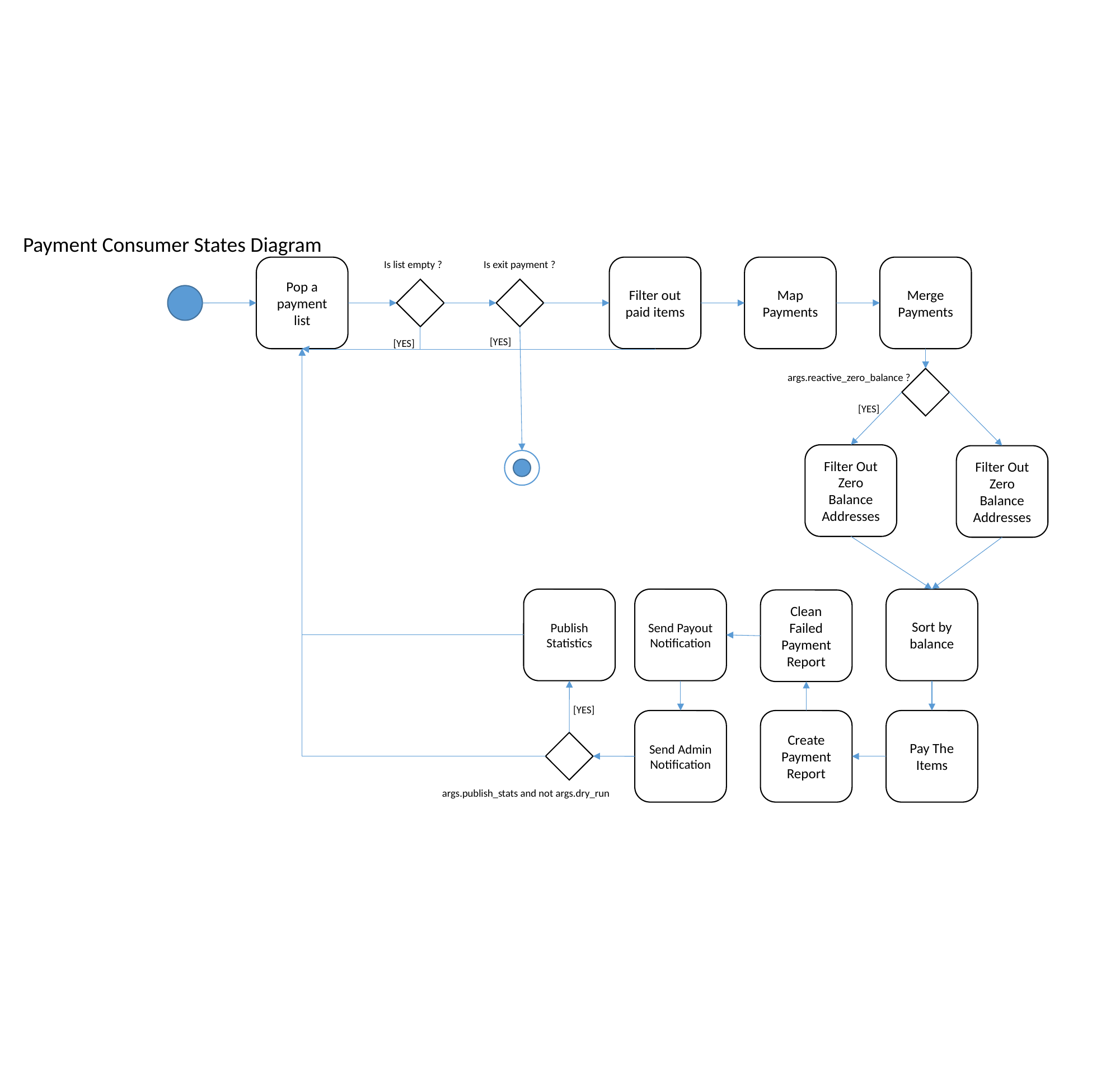

Payment Consumer States Diagram
Is list empty ?
Is exit payment ?
Pop a payment list
Filter out paid items
Map Payments
Merge Payments

[YES]
[YES]
args.reactive_zero_balance ?

[YES]
Filter Out Zero Balance Addresses
Filter Out Zero Balance Addresses

Publish Statistics
Send Payout Notification
Sort by balance
Clean Failed Payment Report
[YES]
Send Admin Notification
Create Payment Report
Pay The Items

args.publish_stats and not args.dry_run